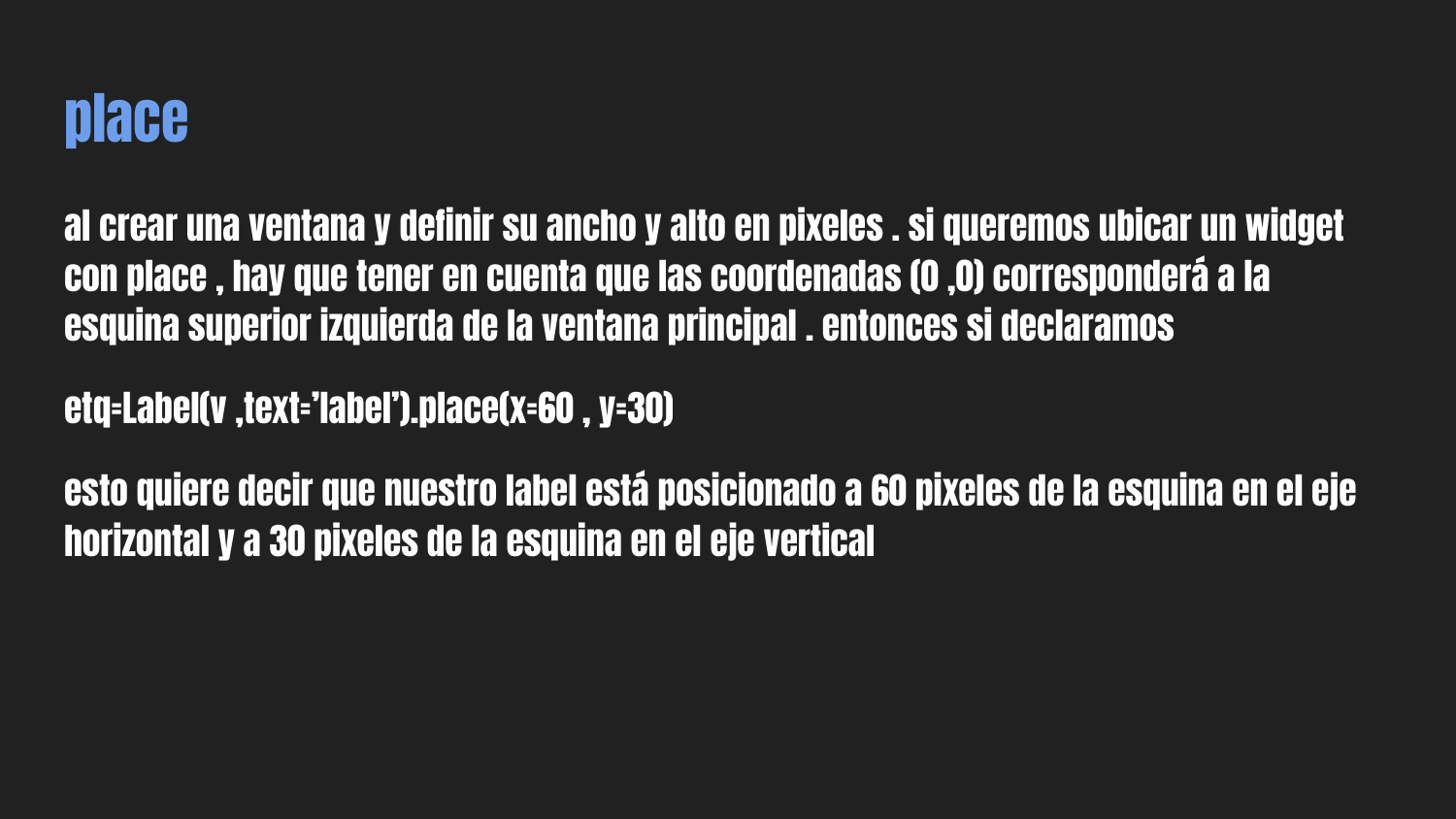

# place
al crear una ventana y definir su ancho y alto en pixeles . si queremos ubicar un widget con place , hay que tener en cuenta que las coordenadas (0 ,0) corresponderá a la esquina superior izquierda de la ventana principal . entonces si declaramos
etq=Label(v ,text=’label’).place(x=60 , y=30)
esto quiere decir que nuestro label está posicionado a 60 pixeles de la esquina en el eje horizontal y a 30 pixeles de la esquina en el eje vertical